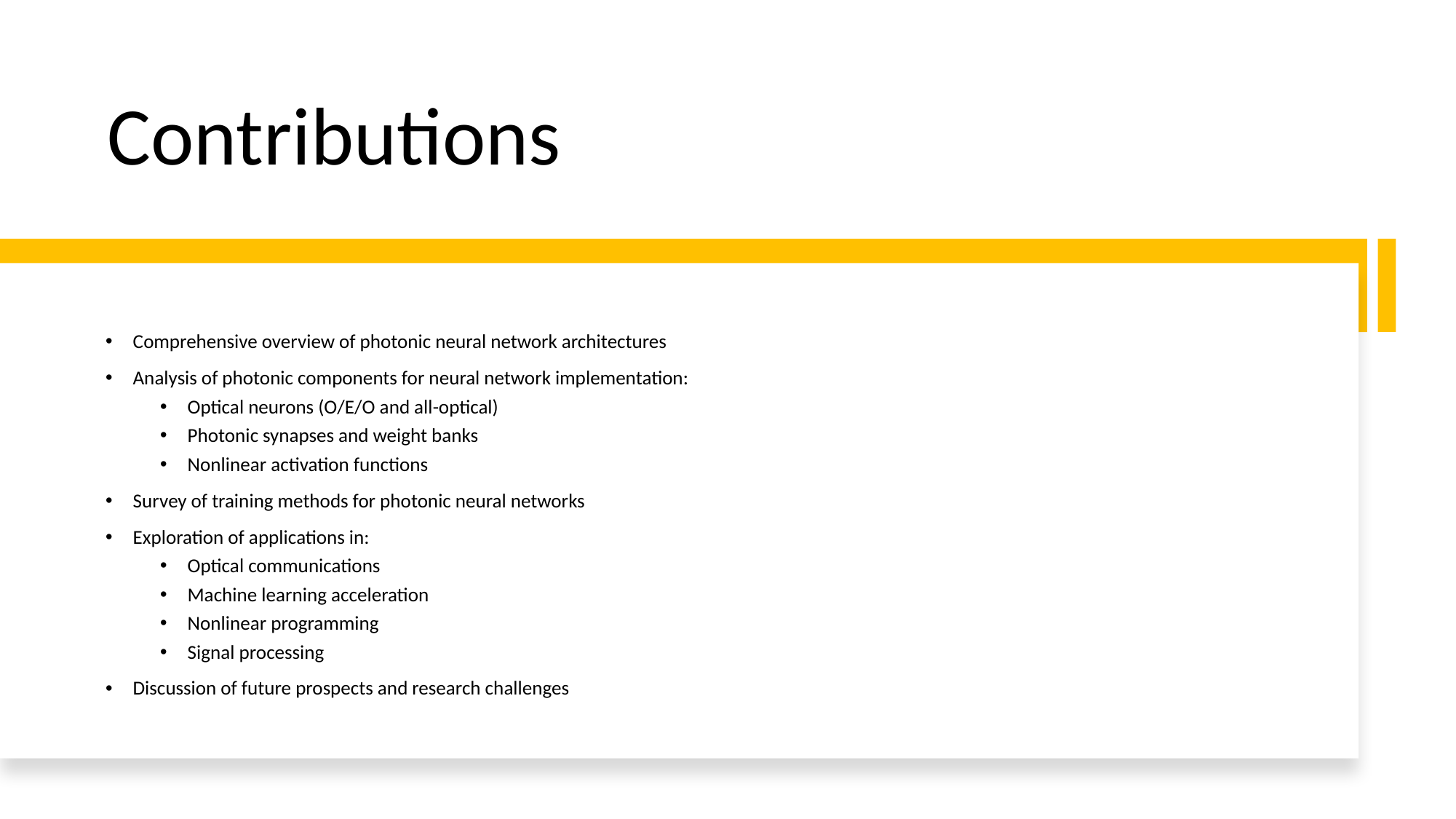

# Contributions

Comprehensive overview of photonic neural network architectures
Analysis of photonic components for neural network implementation:
Optical neurons (O/E/O and all-optical)
Photonic synapses and weight banks
Nonlinear activation functions
Survey of training methods for photonic neural networks
Exploration of applications in:
Optical communications
Machine learning acceleration
Nonlinear programming
Signal processing
Discussion of future prospects and research challenges